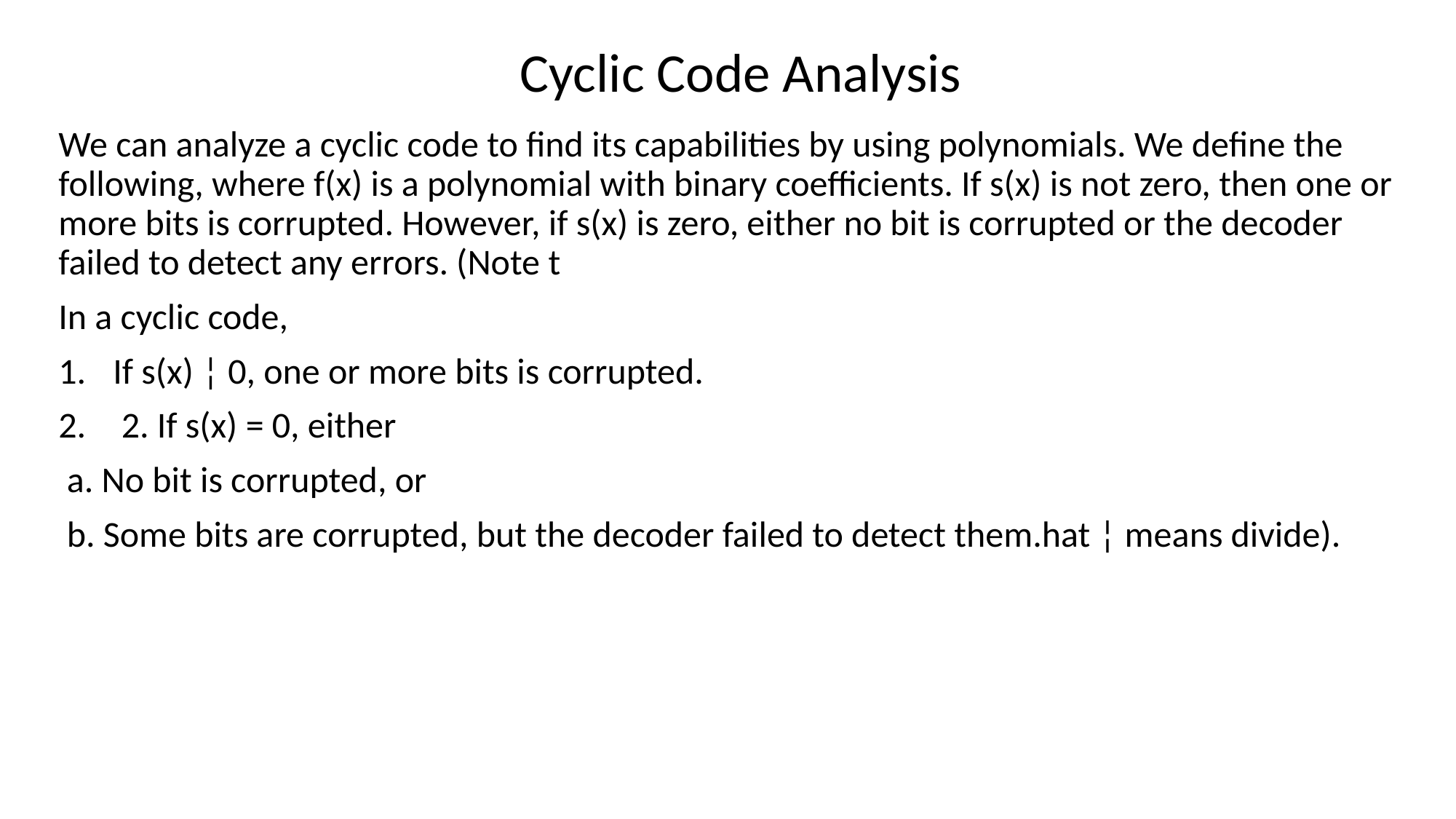

# Cyclic Code Analysis
We can analyze a cyclic code to find its capabilities by using polynomials. We define the following, where f(x) is a polynomial with binary coefficients. If s(x) is not zero, then one or more bits is corrupted. However, if s(x) is zero, either no bit is corrupted or the decoder failed to detect any errors. (Note t
In a cyclic code,
If s(x) ¦ 0, one or more bits is corrupted.
 2. If s(x) = 0, either
 a. No bit is corrupted, or
 b. Some bits are corrupted, but the decoder failed to detect them.hat ¦ means divide).